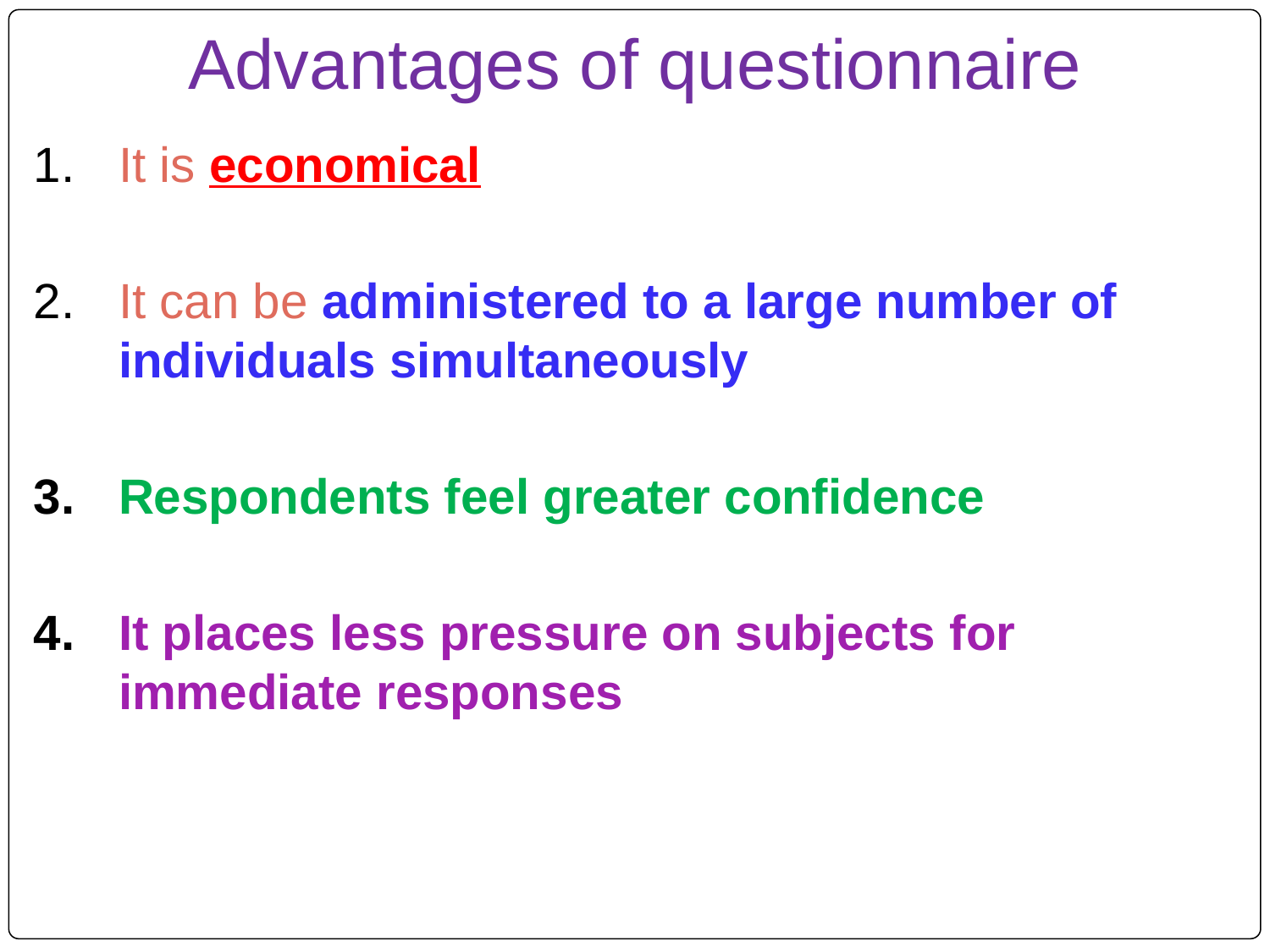

# Advantages of questionnaire
It is economical

It can be administered to a large number of individuals simultaneously

Respondents feel greater confidence

It places less pressure on subjects for immediate responses